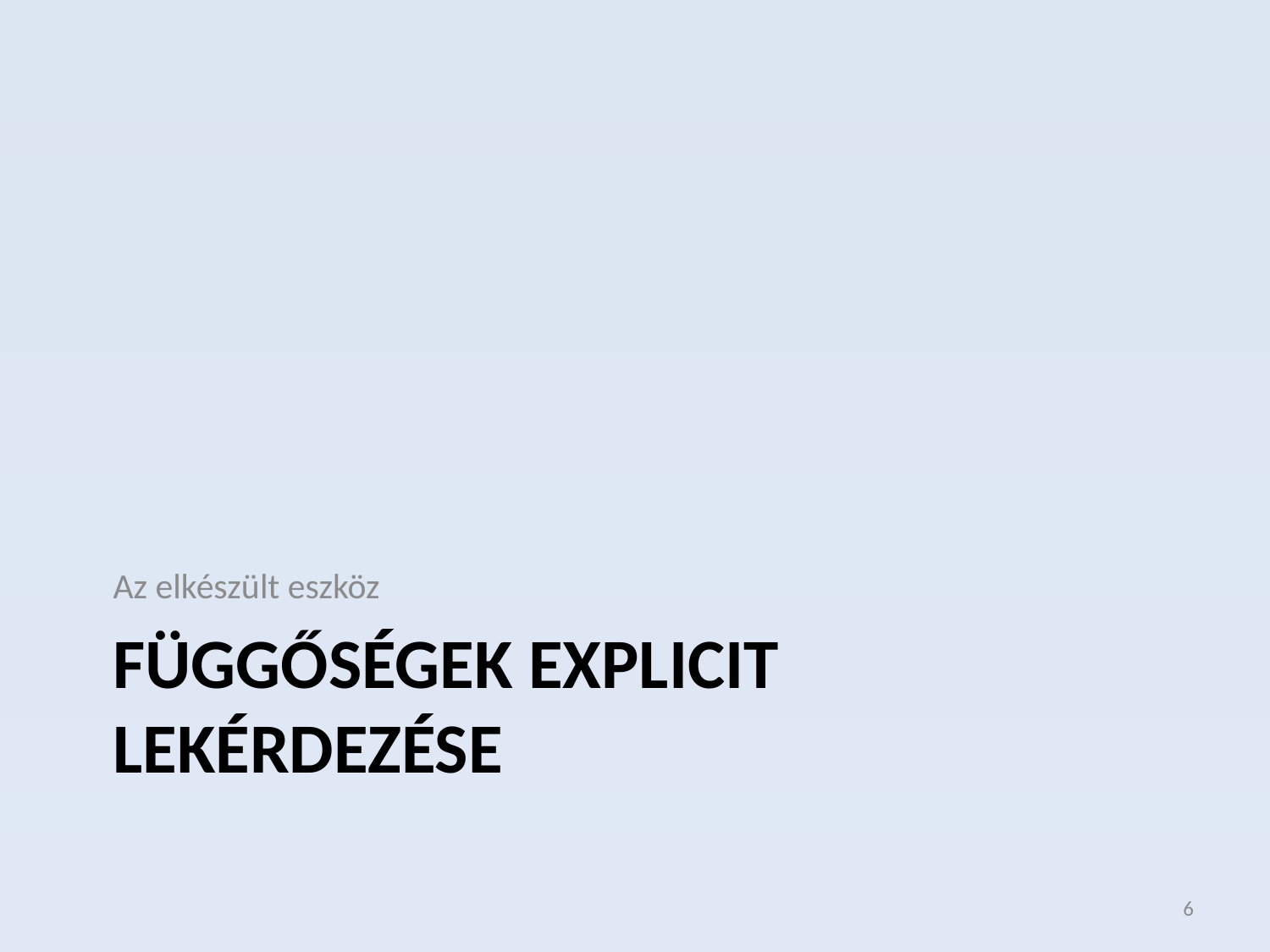

Az elkészült eszköz
# függőségek explicit lekérdezése
6